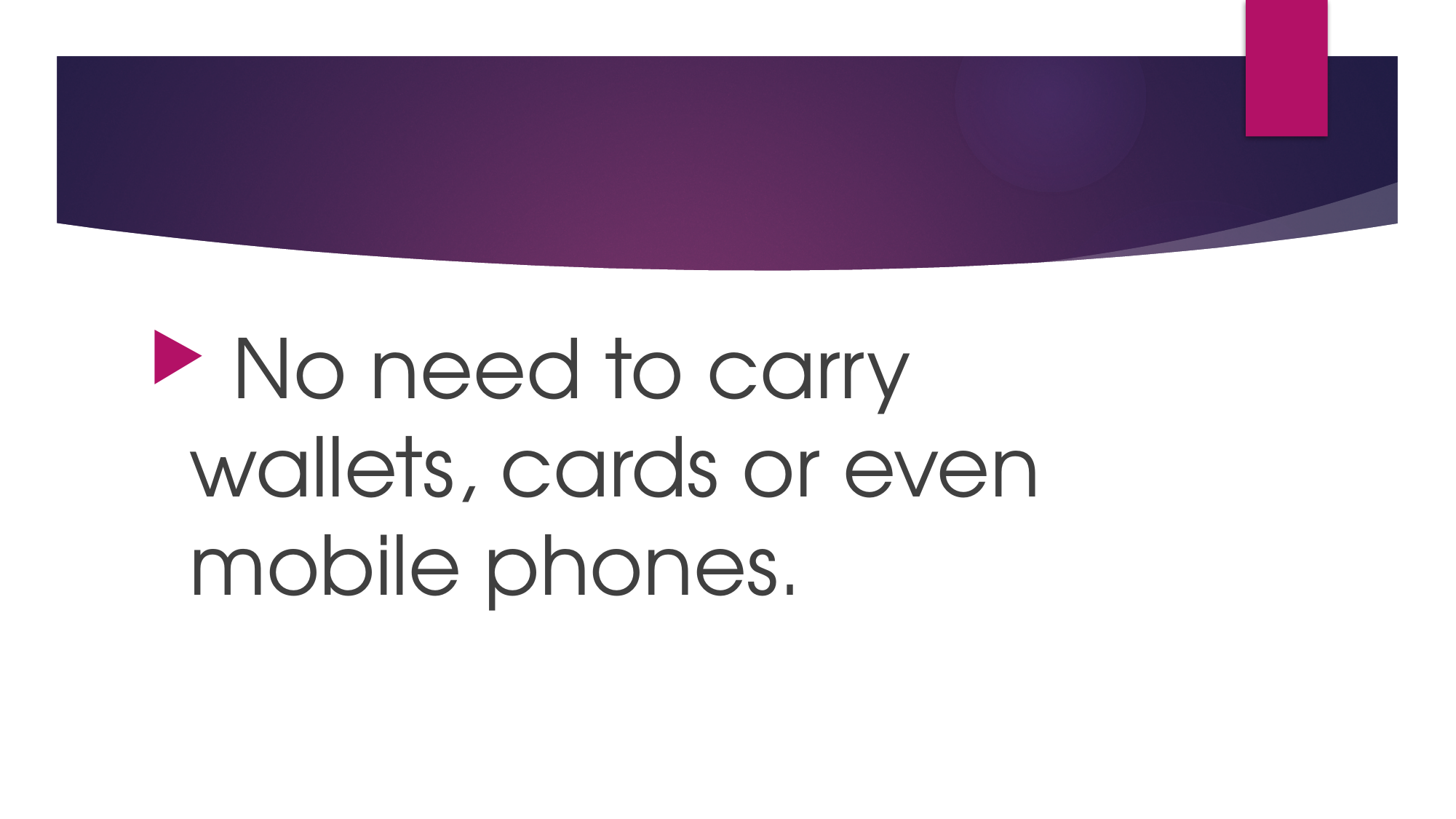

#
 No need to carry wallets, cards or even mobile phones.